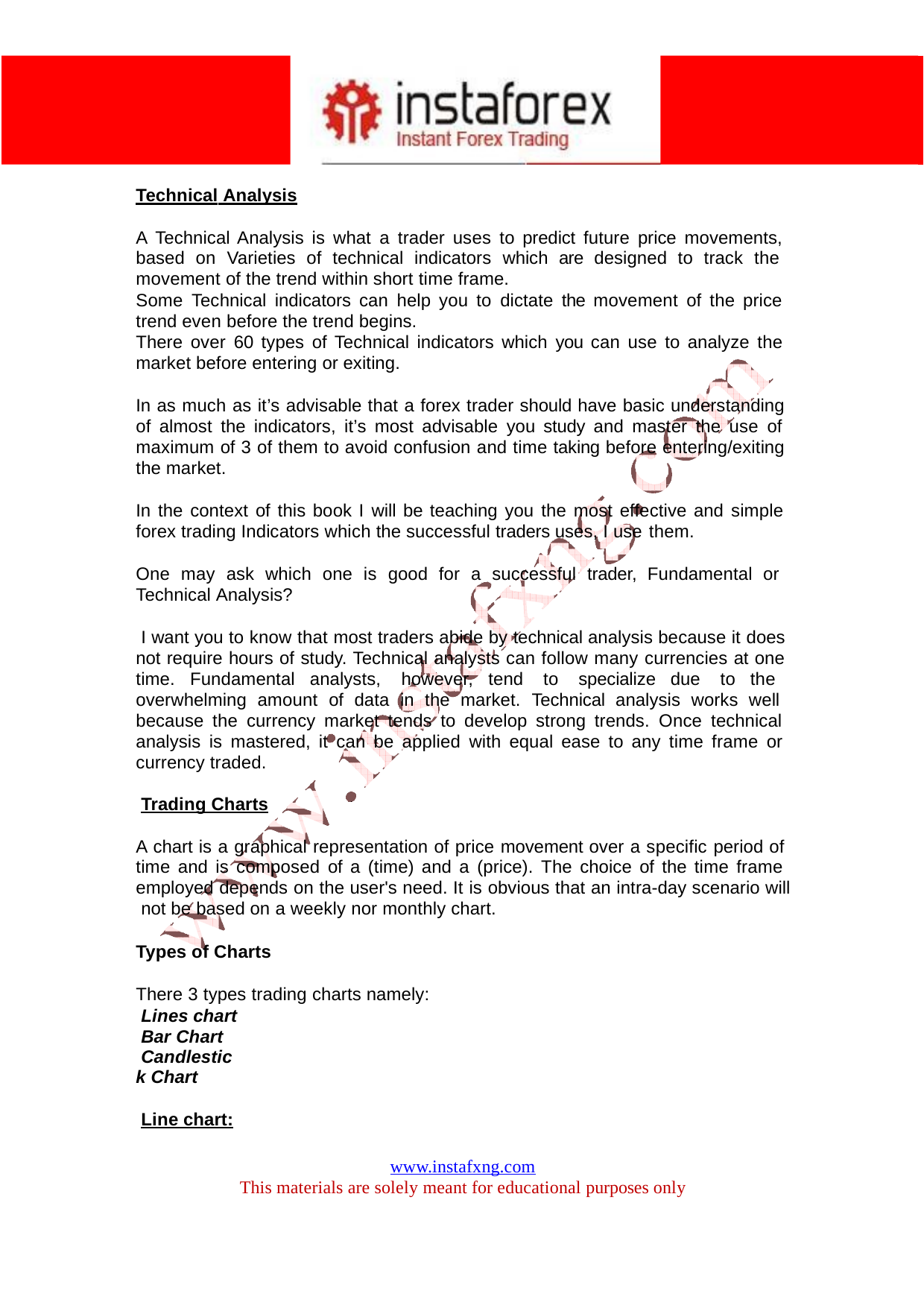

Technical Analysis

A Technical Analysis is what a trader uses to predict future price movements,  based on Varieties of technical indicators which are designed to track the  movement of the trend within short time frame.
Some Technical indicators can help you to dictate the movement of the price  trend even before the trend begins.
There over 60 types of Technical indicators which you can use to analyze the  market before entering or exiting.

In as much as it’s advisable that a forex trader should have basic understanding  of almost the indicators, it’s most advisable you study and master the use of  maximum of 3 of them to avoid confusion and time taking before entering/exiting  the market.

In the context of this book I will be teaching you the most effective and simple  forex trading Indicators which the successful traders uses, I use them.

One may ask which one is good for a successful trader, Fundamental or  Technical Analysis?

I want you to know that most traders abide by technical analysis because it does  not require hours of study. Technical analysts can follow many currencies at one  time. Fundamental analysts, however, tend to specialize due to the  overwhelming amount of data in the market. Technical analysis works well  because the currency market tends to develop strong trends. Once technical  analysis is mastered, it can be applied with equal ease to any time frame or  currency traded.

Trading Charts

A chart is a graphical representation of price movement over a specific period of  time and is composed of a (time) and a (price). The choice of the time frame  employed depends on the user's need. It is obvious that an intra-day scenario will  not be based on a weekly nor monthly chart.

Types of Charts

There 3 types trading charts namely:
Lines chart  Bar Chart
Candlestick Chart

Line chart:

www.instafxng.com
This materials are solely meant for educational purposes only